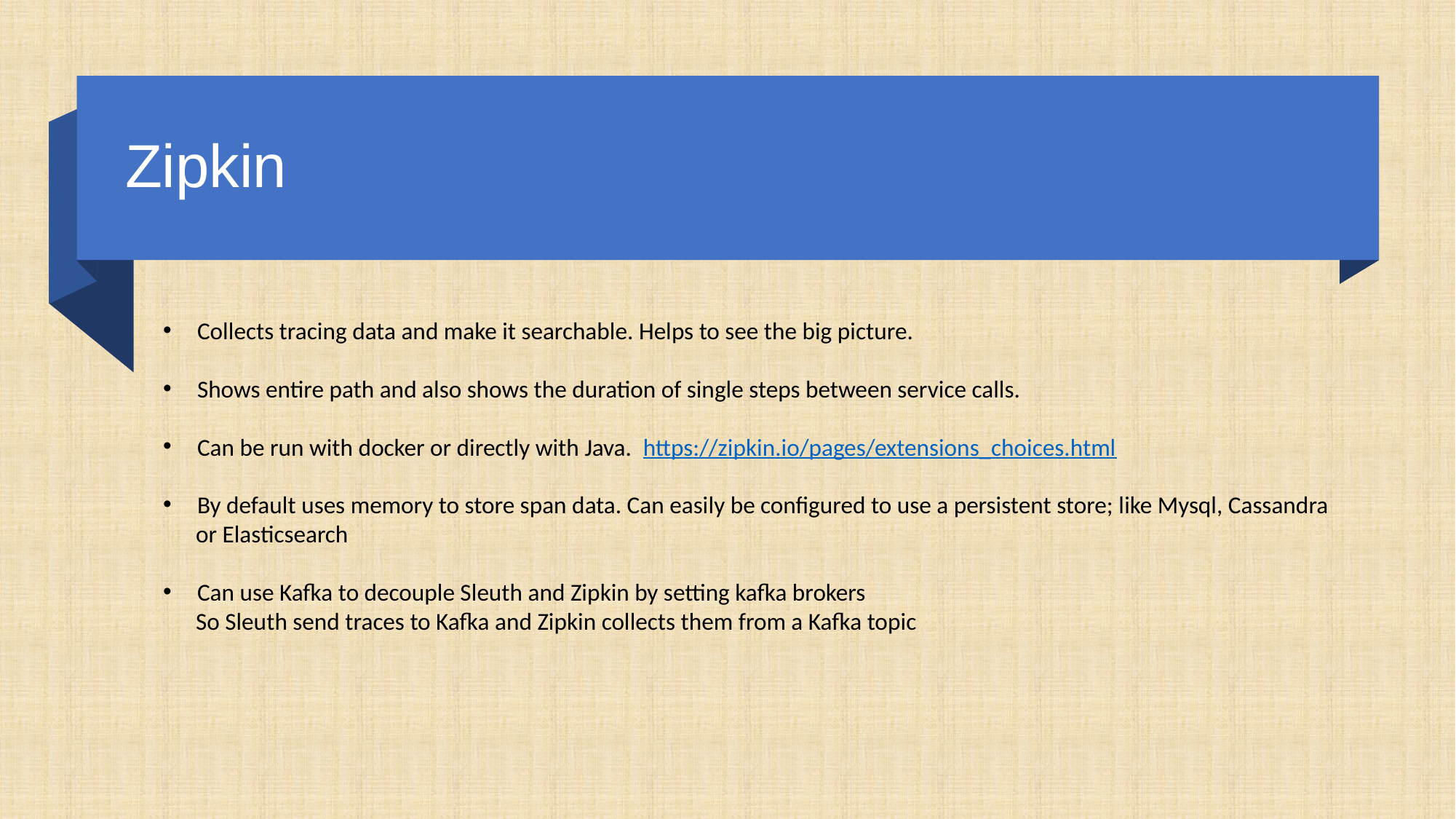

# Zipkin

Collects tracing data and make it searchable. Helps to see the big picture.
Shows entire path and also shows the duration of single steps between service calls.
Can be run with docker or directly with Java.  https://zipkin.io/pages/extensions_choices.html
By default uses memory to store span data. Can easily be configured to use a persistent store; like Mysql, Cassandra
      or Elasticsearch
Can use Kafka to decouple Sleuth and Zipkin by setting kafka brokers
      So Sleuth send traces to Kafka and Zipkin collects them from a Kafka topic